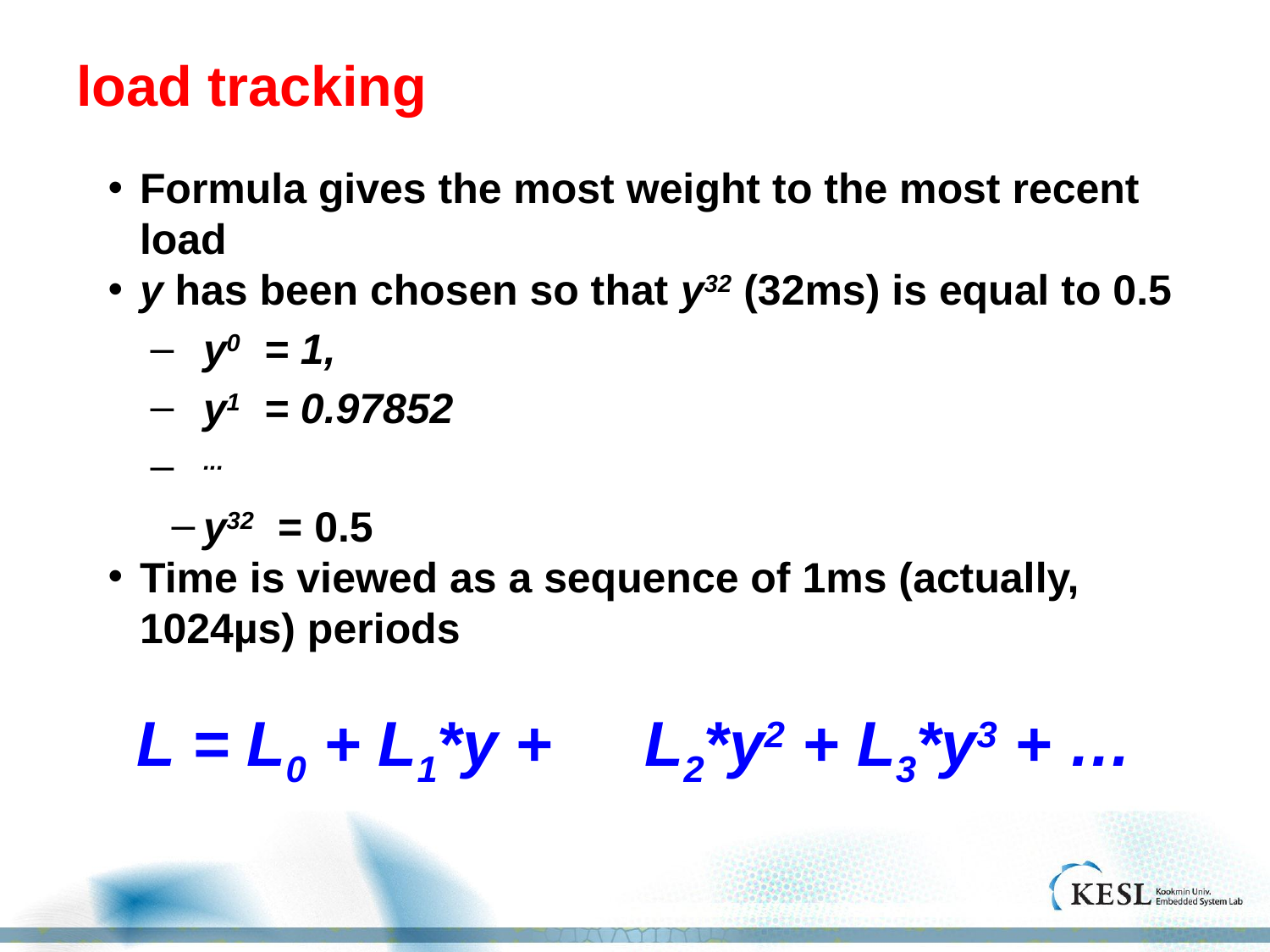

# load tracking
Formula gives the most weight to the most recent load
y has been chosen so that y32 (32ms) is equal to 0.5
y0  = 1,
y1  = 0.97852
...
y32  = 0.5
Time is viewed as a sequence of 1ms (actually, 1024µs) periods

L = L0 + L1*y + 	L2*y2 + L3*y3 + …